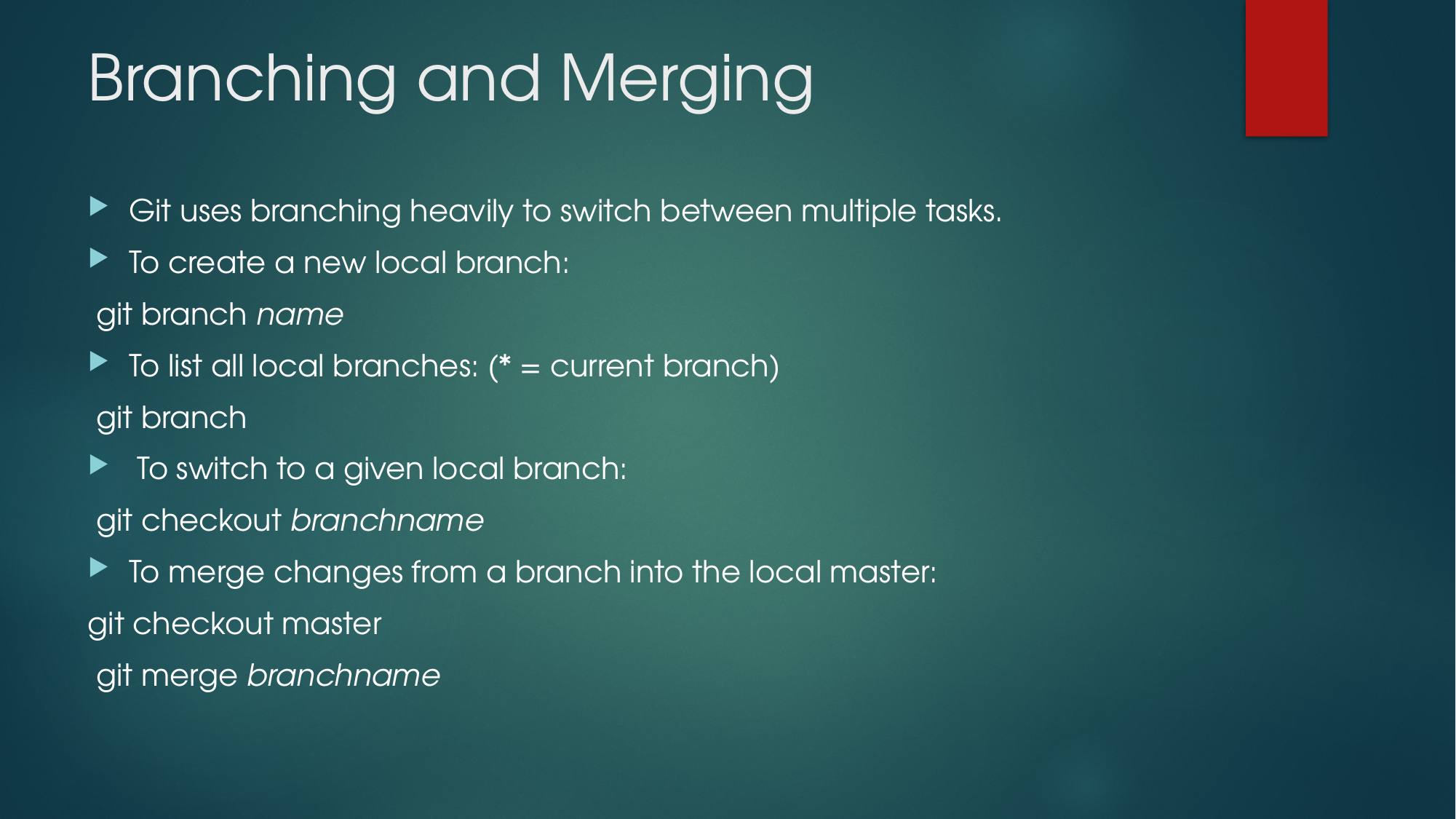

# Branching and Merging
Git uses branching heavily to switch between multiple tasks.
To create a new local branch:
 git branch name
To list all local branches: (* = current branch)
 git branch
 To switch to a given local branch:
 git checkout branchname
To merge changes from a branch into the local master:
git checkout master
 git merge branchname